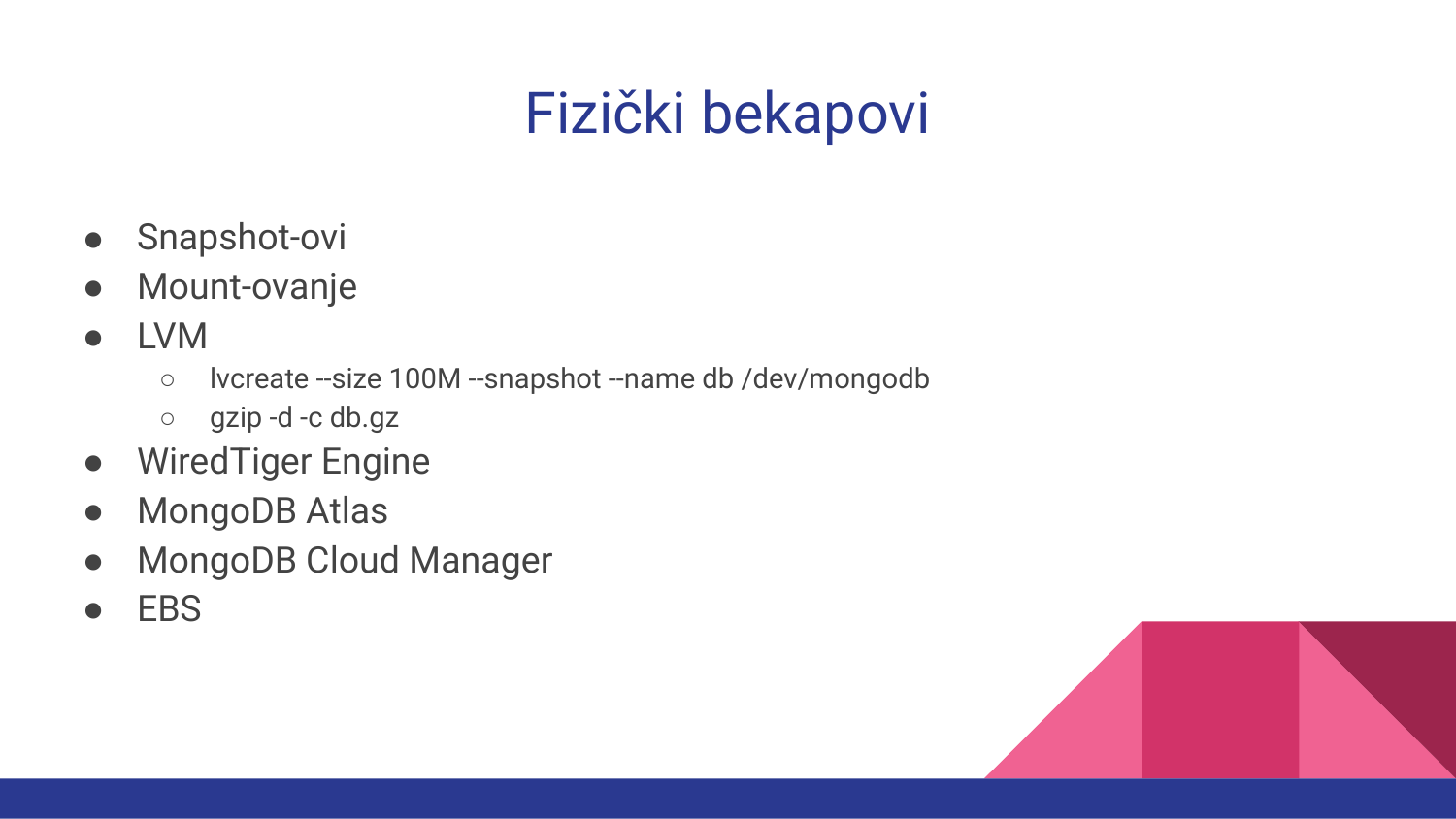

# Fizički bekapovi
Snapshot-ovi
Mount-ovanje
LVM
lvcreate --size 100M --snapshot --name db /dev/mongodb
gzip -d -c db.gz
WiredTiger Engine
MongoDB Atlas
MongoDB Cloud Manager
EBS